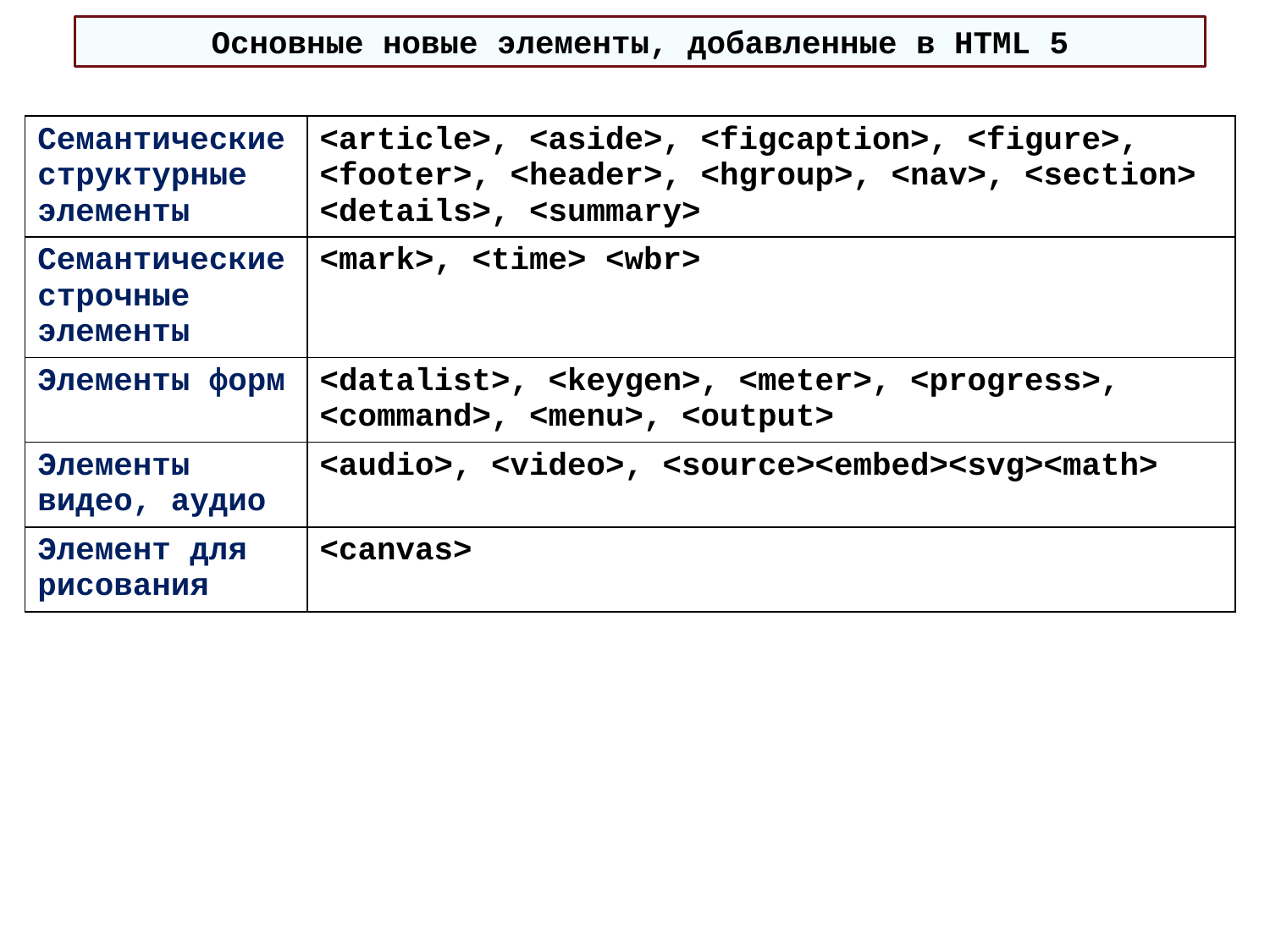

Основные новые элементы, добавленные в HTML 5
| Семантические структурные элементы | <article>, <aside>, <figcaption>, <figure>, <footer>, <header>, <hgroup>, <nav>, <section> <details>, <summary> |
| --- | --- |
| Семантические строчные элементы | <mark>, <time> <wbr> |
| Элементы форм | <datalist>, <keygen>, <meter>, <progress>, <command>, <menu>, <output> |
| Элементы видео, аудио | <audio>, <video>, <source><embed><svg><math> |
| Элемент для рисования | <canvas> |